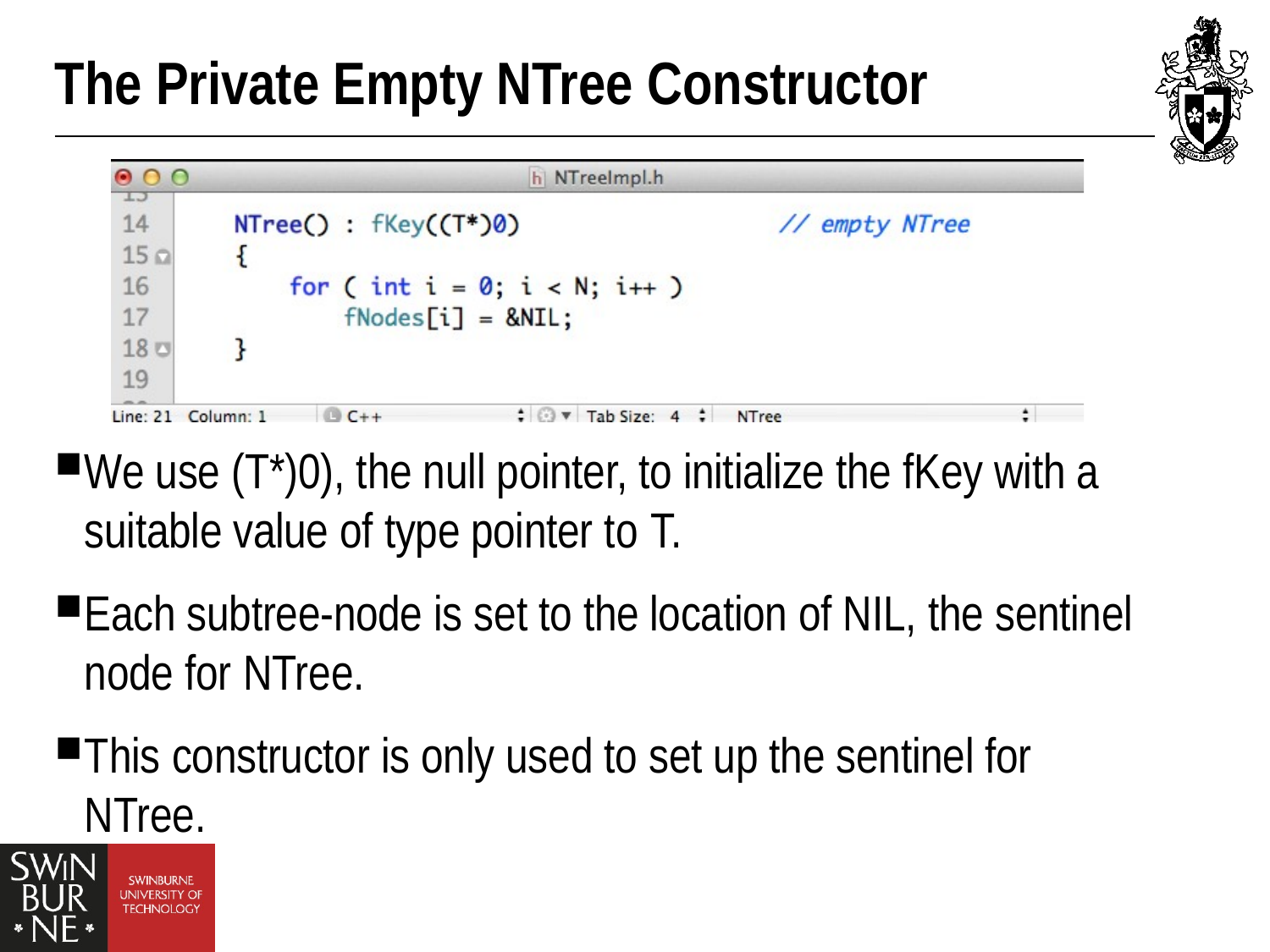

# The Private Empty NTree Constructor

We use (T*)0), the null pointer, to initialize the fKey with a suitable value of type pointer to T.
Each subtree-node is set to the location of NIL, the sentinel node for NTree.
This constructor is only used to set up the sentinel for NTree.